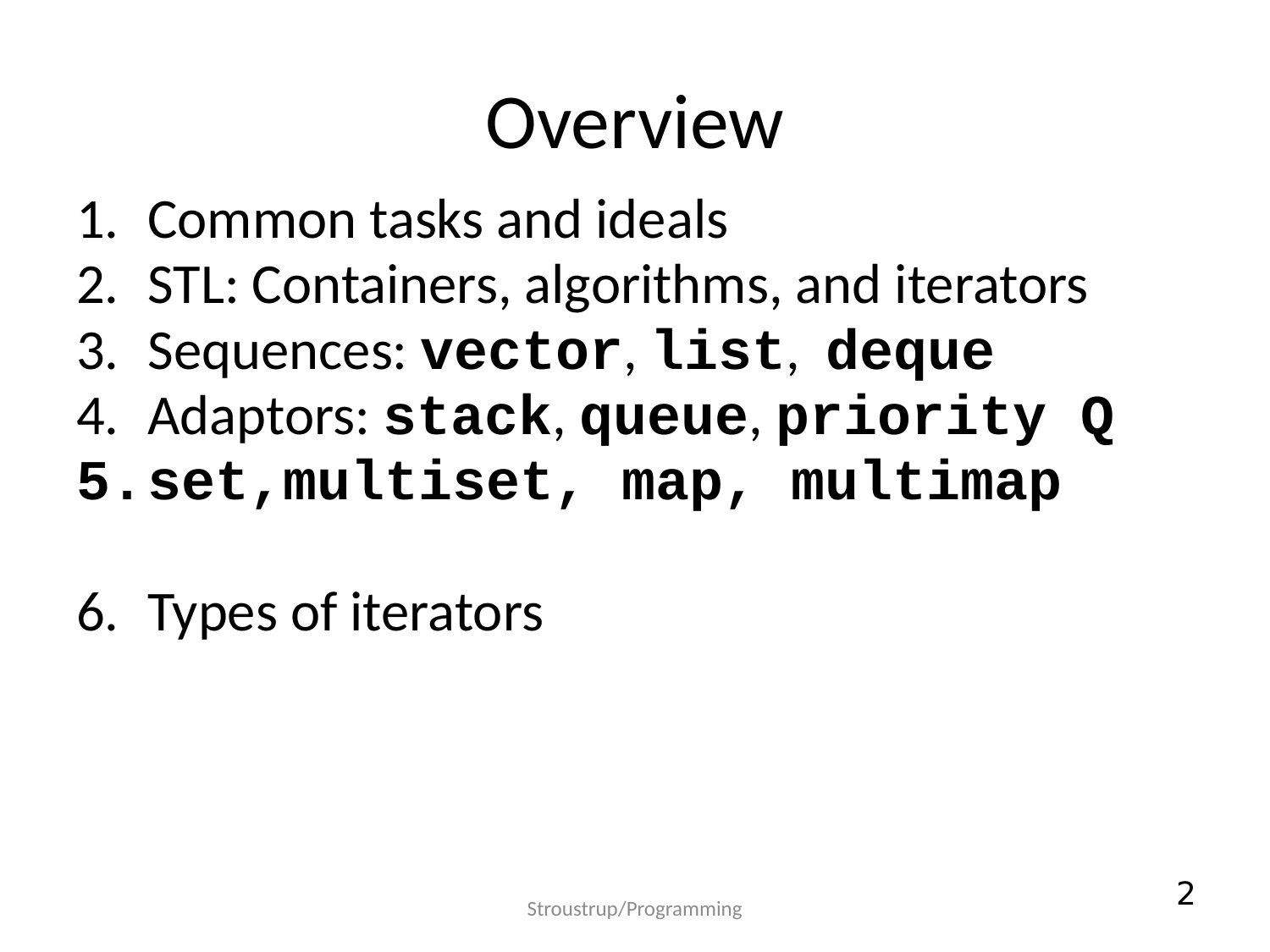

# Overview
Common tasks and ideals
STL: Containers, algorithms, and iterators
Sequences: vector, list,  deque
Adaptors: stack, queue, priority Q
set,multiset, map, multimap

Types of iterators

2
Stroustrup/Programming